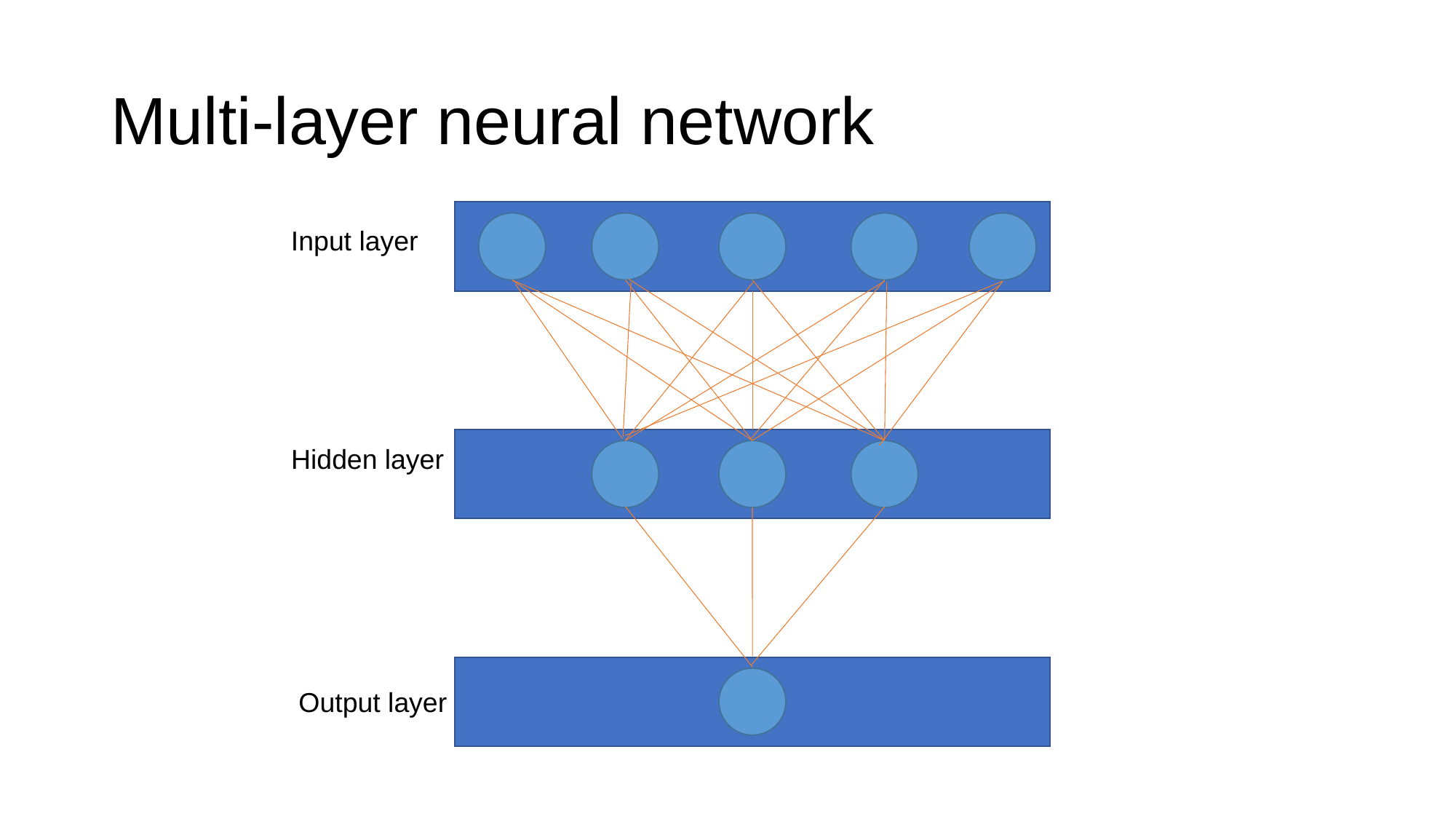

# Multi-layer neural network

Input layer

Hidden layer

Output layer